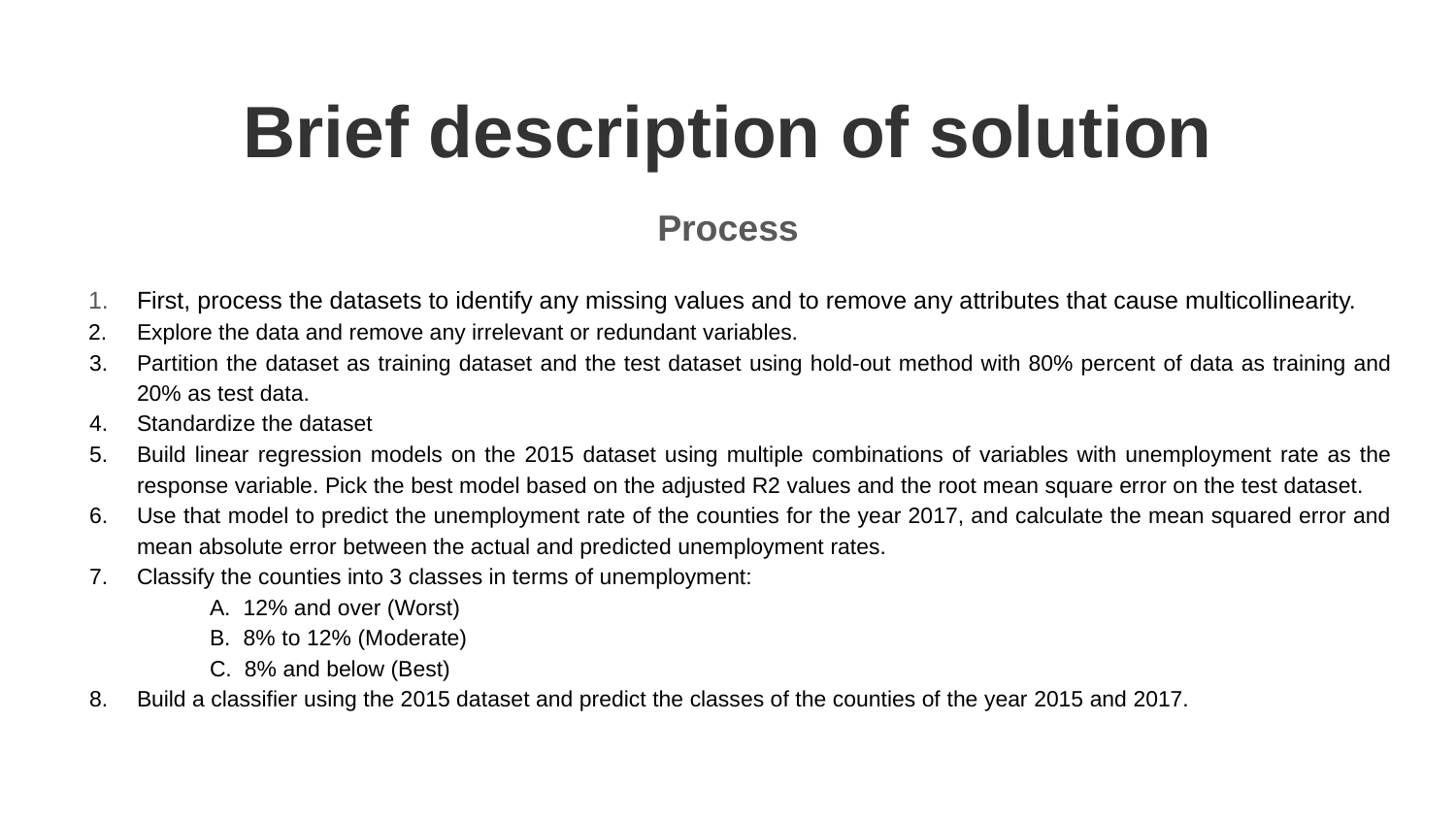

# Brief description of solution
Process
First, process the datasets to identify any missing values and to remove any attributes that cause multicollinearity.
Explore the data and remove any irrelevant or redundant variables.
Partition the dataset as training dataset and the test dataset using hold-out method with 80% percent of data as training and 20% as test data.
Standardize the dataset
Build linear regression models on the 2015 dataset using multiple combinations of variables with unemployment rate as the response variable. Pick the best model based on the adjusted R2 values and the root mean square error on the test dataset.
Use that model to predict the unemployment rate of the counties for the year 2017, and calculate the mean squared error and mean absolute error between the actual and predicted unemployment rates.
Classify the counties into 3 classes in terms of unemployment:
A.  12% and over (Worst)
B.  8% to 12% (Moderate)
C.  8% and below (Best)
Build a classifier using the 2015 dataset and predict the classes of the counties of the year 2015 and 2017.